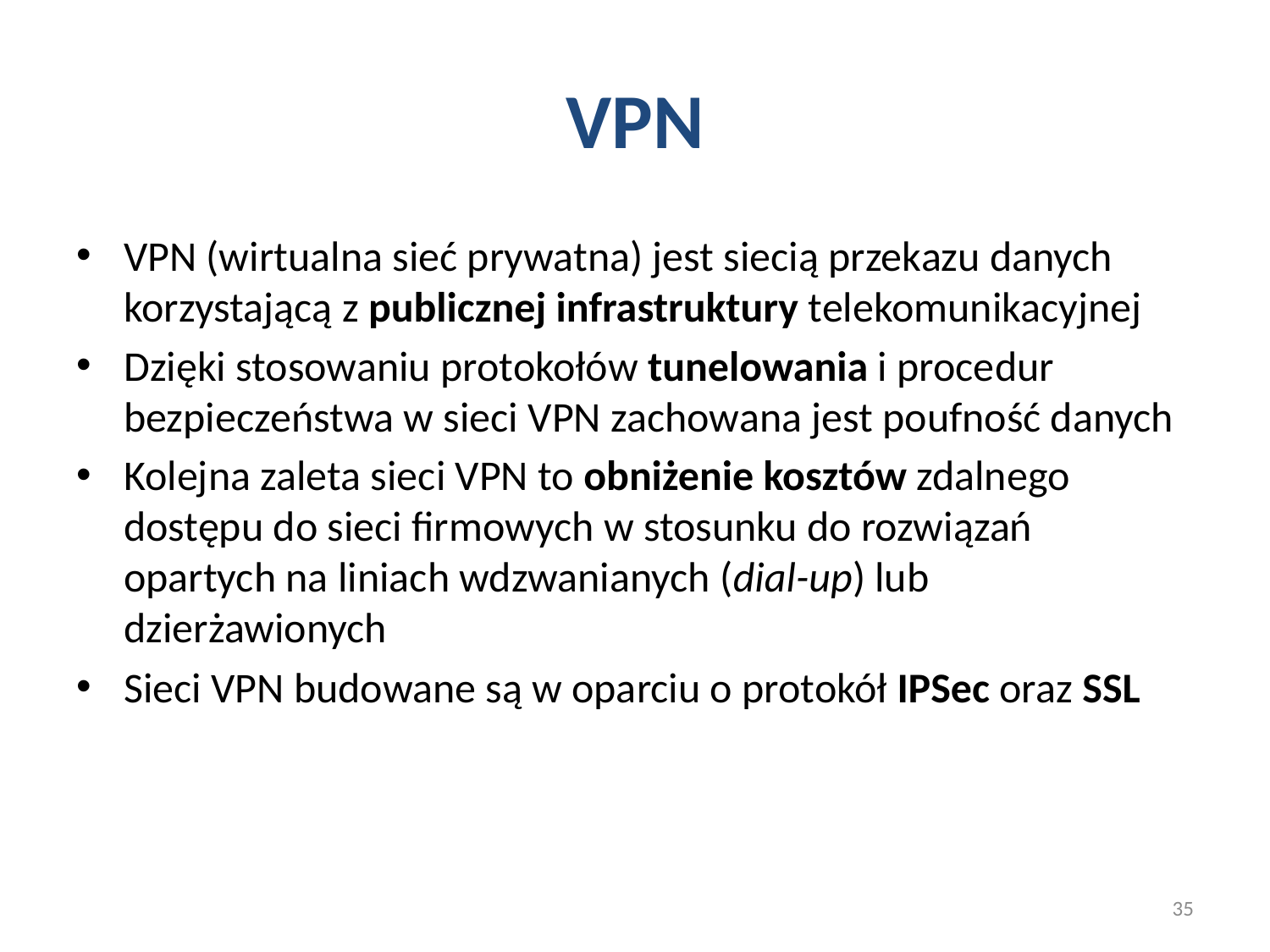

# VPN
VPN (wirtualna sieć prywatna) jest siecią przekazu danych korzystającą z publicznej infrastruktury telekomunikacyjnej
Dzięki stosowaniu protokołów tunelowania i procedur bezpieczeństwa w sieci VPN zachowana jest poufność danych
Kolejna zaleta sieci VPN to obniżenie kosztów zdalnego dostępu do sieci firmowych w stosunku do rozwiązań opartych na liniach wdzwanianych (dial-up) lub dzierżawionych
Sieci VPN budowane są w oparciu o protokół IPSec oraz SSL

35